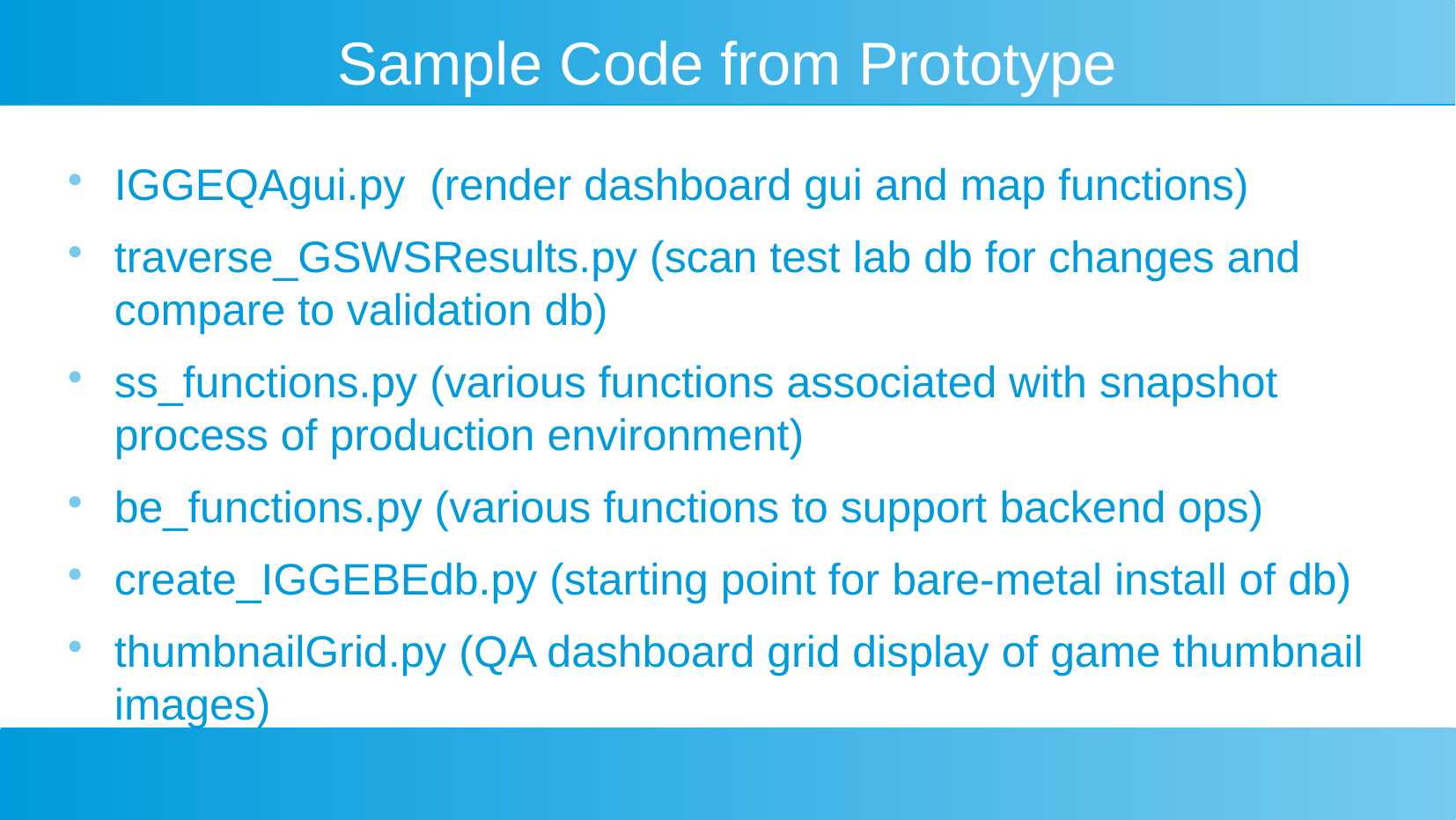

# Sample Code from Prototype
IGGEQAgui.py  (render dashboard gui and map functions)
traverse_GSWSResults.py (scan test lab db for changes and compare to validation db)
ss_functions.py (various functions associated with snapshot process of production environment)
be_functions.py (various functions to support backend ops)
create_IGGEBEdb.py (starting point for bare-metal install of db)
thumbnailGrid.py (QA dashboard grid display of game thumbnail images)